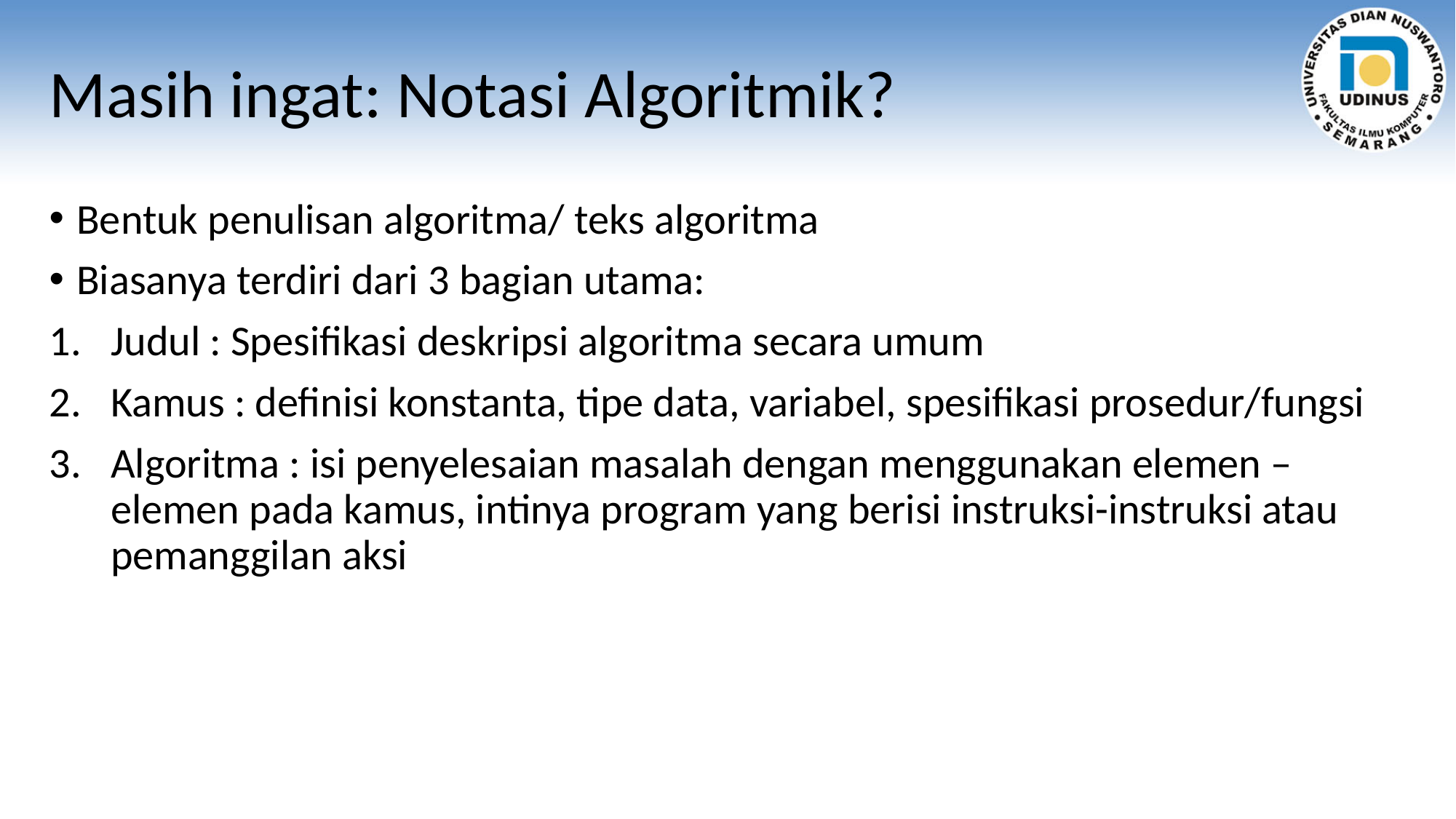

# Masih ingat: Notasi Algoritmik?
Bentuk penulisan algoritma/ teks algoritma
Biasanya terdiri dari 3 bagian utama:
Judul : Spesifikasi deskripsi algoritma secara umum
Kamus : definisi konstanta, tipe data, variabel, spesifikasi prosedur/fungsi
Algoritma : isi penyelesaian masalah dengan menggunakan elemen – elemen pada kamus, intinya program yang berisi instruksi-instruksi atau pemanggilan aksi